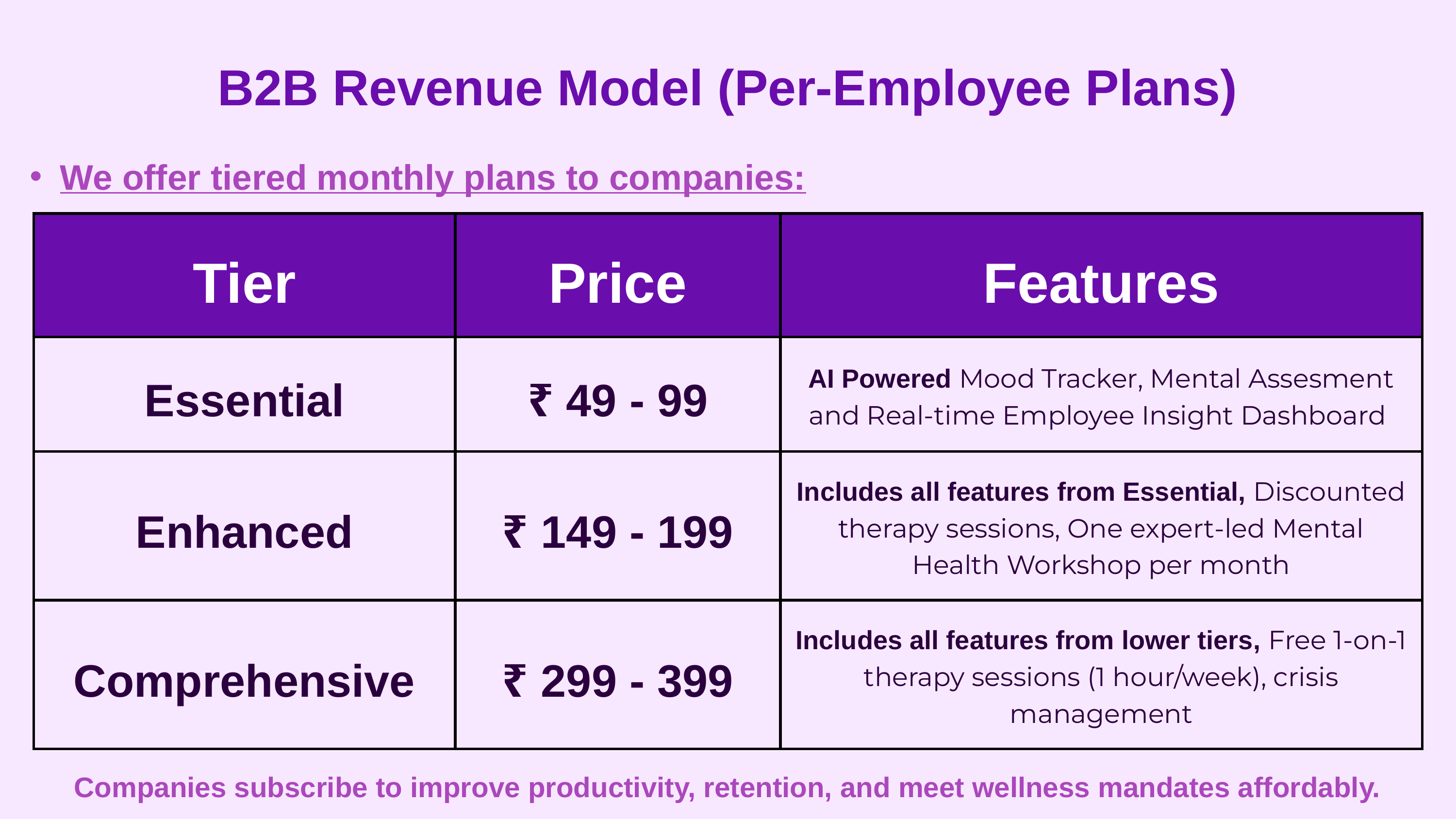

B2B Revenue Model (Per-Employee Plans)
We offer tiered monthly plans to companies:
| Tier | Price | Features |
| --- | --- | --- |
| Essential | ₹ 49 - 99 | AI Powered Mood Tracker, Mental Assesment and Real-time Employee Insight Dashboard |
| Enhanced | ₹ 149 - 199 | Includes all features from Essential, Discounted therapy sessions, One expert-led Mental Health Workshop per month |
| Comprehensive | ₹ 299 - 399 | Includes all features from lower tiers, Free 1-on-1 therapy sessions (1 hour/week), crisis management |
Companies subscribe to improve productivity, retention, and meet wellness mandates affordably.